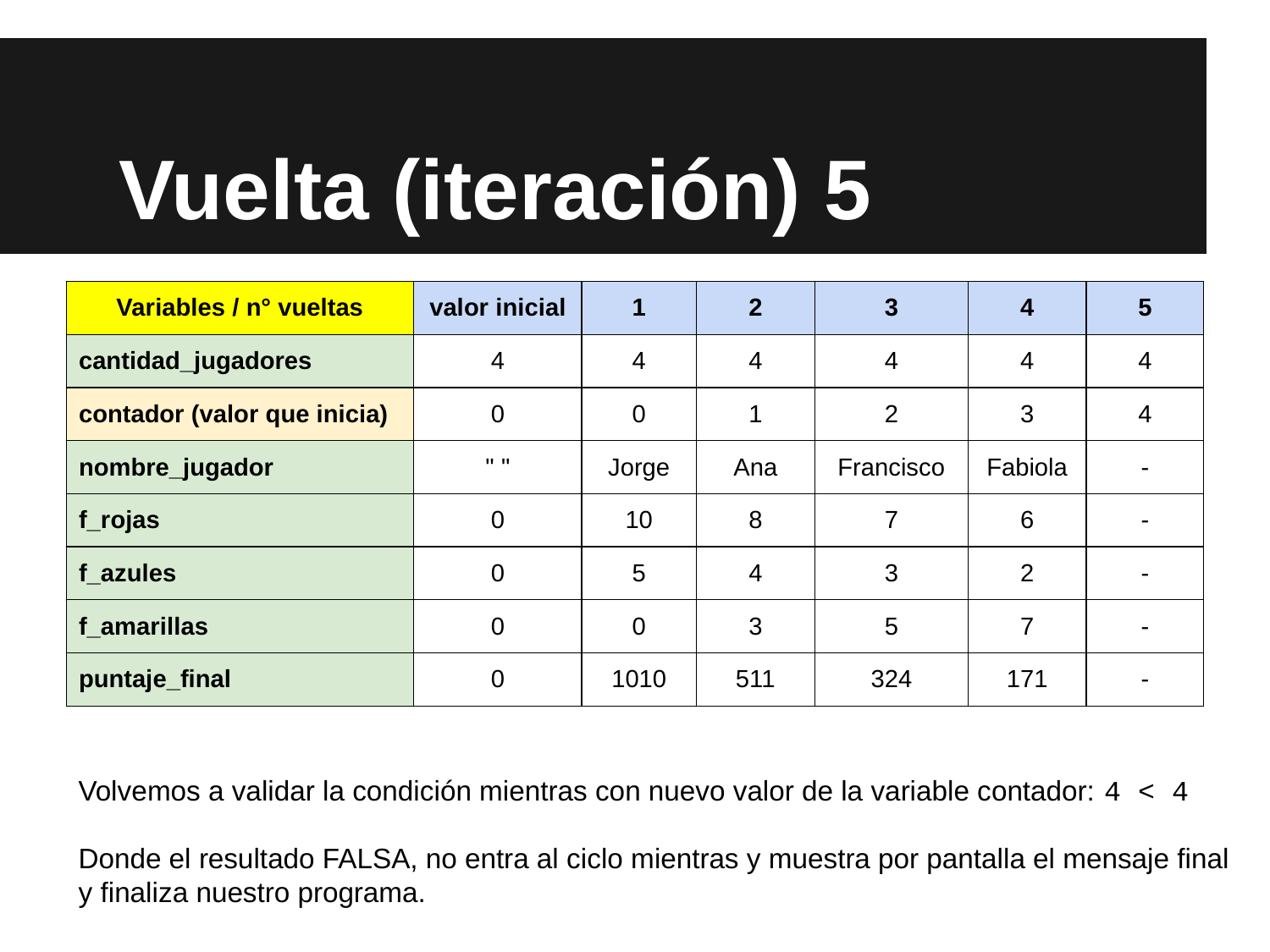

# Vuelta (iteración) 5
| Variables / n° vueltas | valor inicial | 1 | 2 | 3 | 4 | 5 |
| --- | --- | --- | --- | --- | --- | --- |
| cantidad\_jugadores | 4 | 4 | 4 | 4 | 4 | 4 |
| contador (valor que inicia) | 0 | 0 | 1 | 2 | 3 | 4 |
| nombre\_jugador | " " | Jorge | Ana | Francisco | Fabiola | - |
| f\_rojas | 0 | 10 | 8 | 7 | 6 | - |
| f\_azules | 0 | 5 | 4 | 3 | 2 | - |
| f\_amarillas | 0 | 0 | 3 | 5 | 7 | - |
| puntaje\_final | 0 | 1010 | 511 | 324 | 171 | - |
Volvemos a validar la condición mientras con nuevo valor de la variable contador: 4 < 4

Donde el resultado FALSA, no entra al ciclo mientras y muestra por pantalla el mensaje final y finaliza nuestro programa.